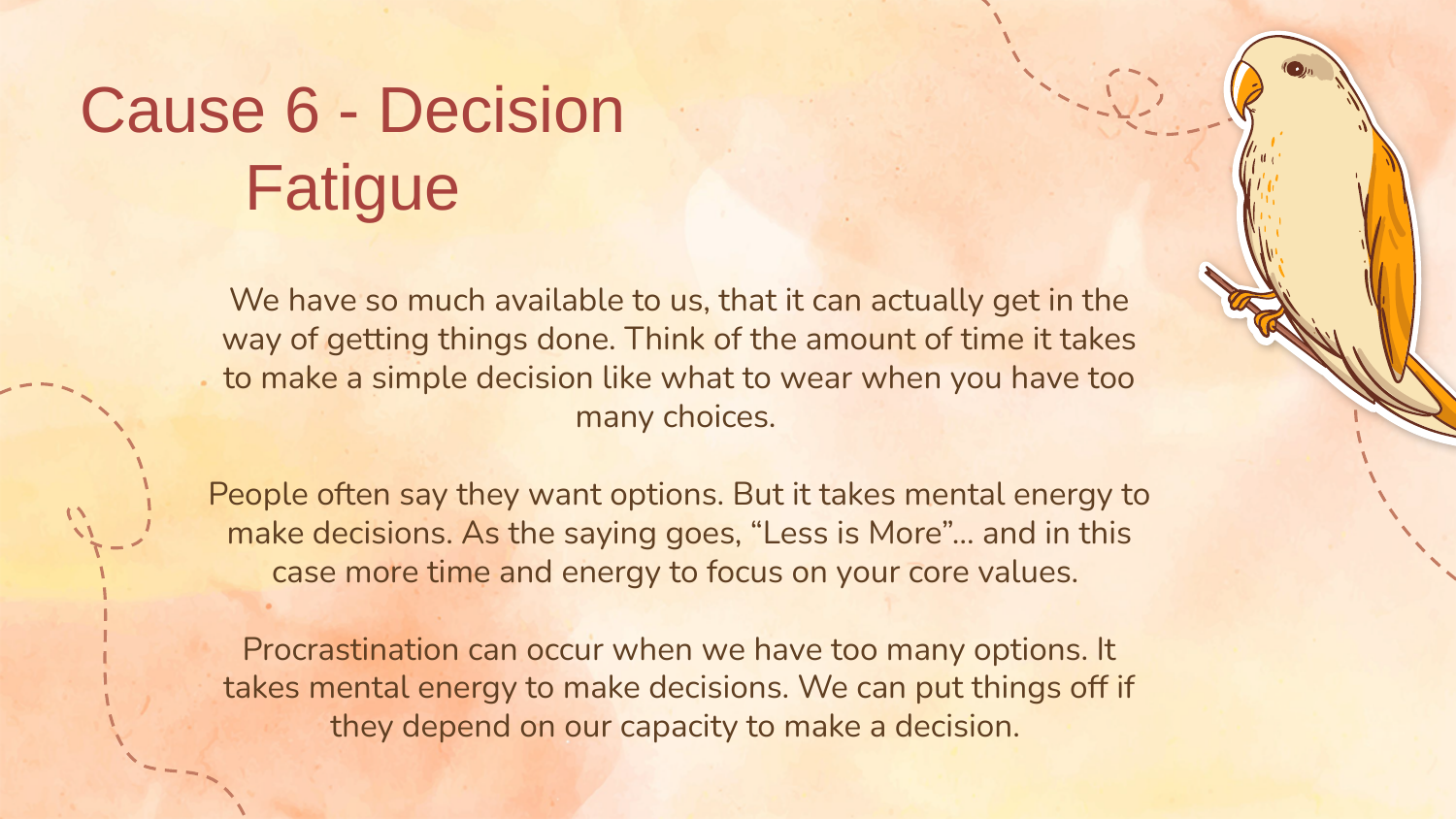

Cause 6 - Decision Fatigue
We have so much available to us, that it can actually get in the way of getting things done. Think of the amount of time it takes to make a simple decision like what to wear when you have too many choices.

People often say they want options. But it takes mental energy to make decisions. As the saying goes, “Less is More”… and in this case more time and energy to focus on your core values.

Procrastination can occur when we have too many options. It takes mental energy to make decisions. We can put things off if they depend on our capacity to make a decision.